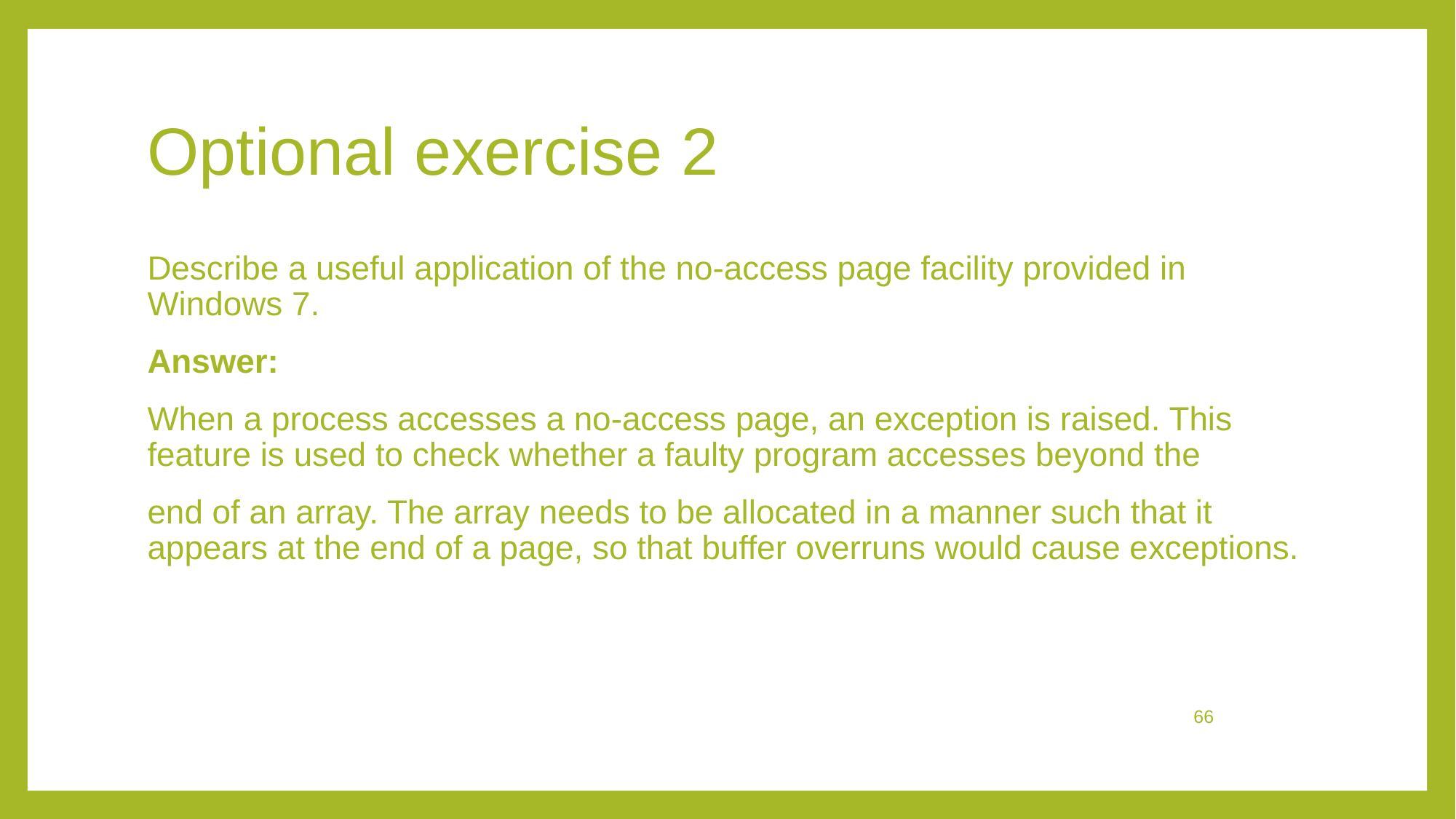

# Optional exercise 2
Describe a useful application of the no-access page facility provided in Windows 7.
Answer:
When a process accesses a no-access page, an exception is raised. This feature is used to check whether a faulty program accesses beyond the
end of an array. The array needs to be allocated in a manner such that it appears at the end of a page, so that buffer overruns would cause exceptions.
66